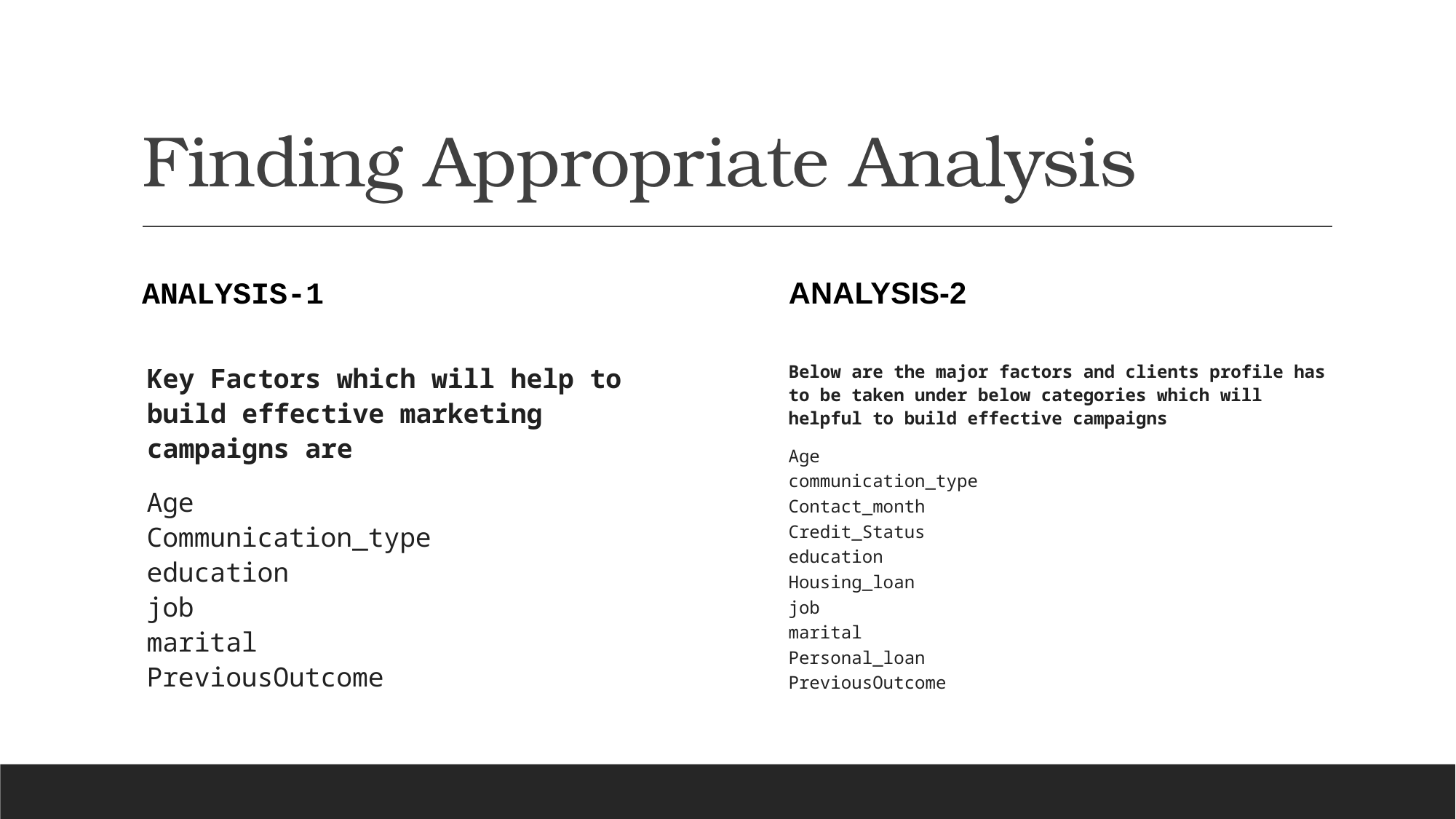

# Finding Appropriate Analysis
Analysis-1
Analysis-2
Below are the major factors and clients profile has to be taken under below categories which will helpful to build effective campaigns
Age
communication_type
Contact_month
Credit_Status
education
Housing_loan
job
marital
Personal_loan
PreviousOutcome

Key Factors which will help to build effective marketing campaigns are
 Age
 Communication_type
 education
 job
 marital
 PreviousOutcome